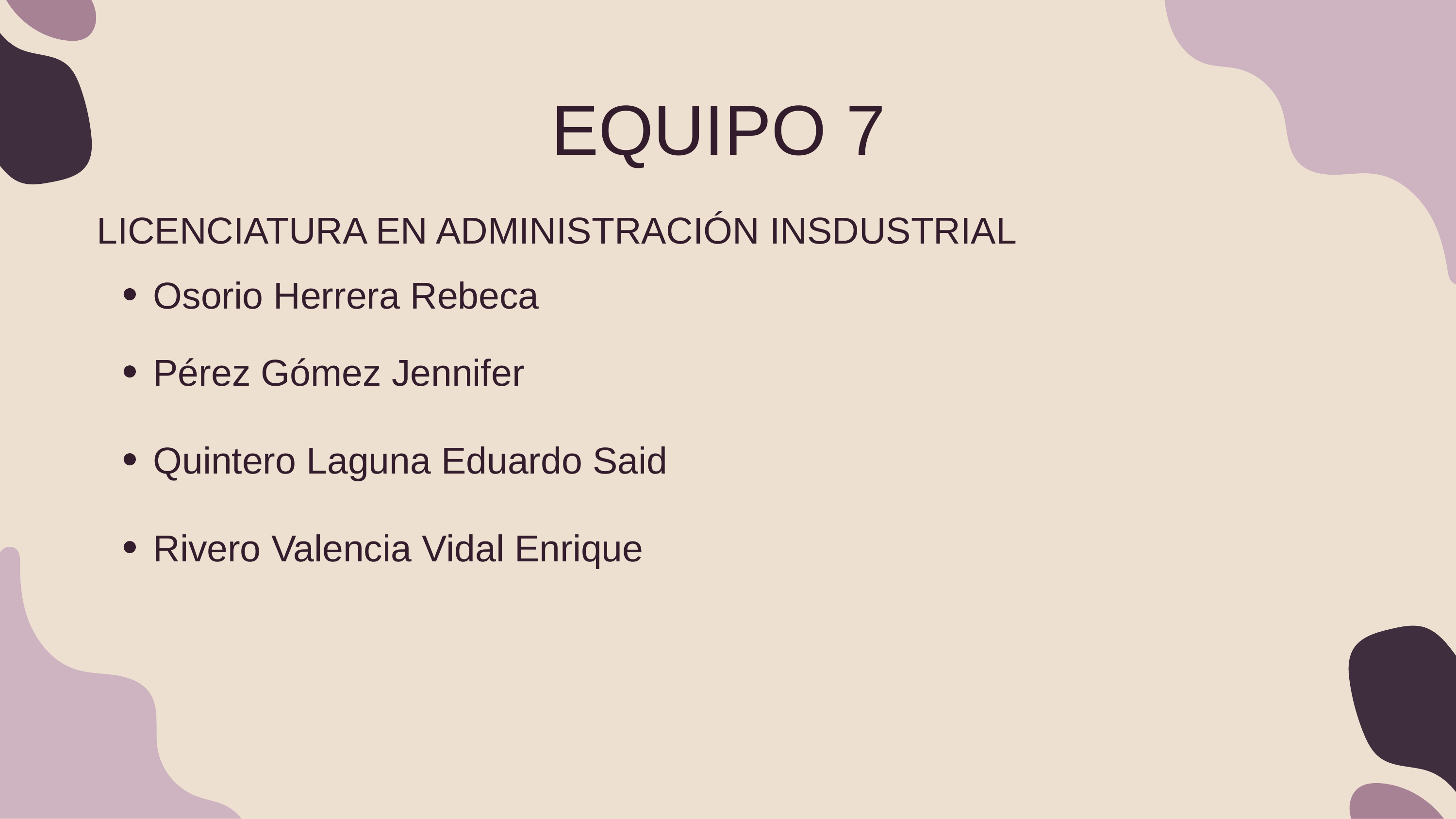

EQUIPO 7
LICENCIATURA EN ADMINISTRACIÓN INSDUSTRIAL
Osorio Herrera Rebeca

Pérez Gómez Jennifer

Quintero Laguna Eduardo Said

Rivero Valencia Vidal Enrique